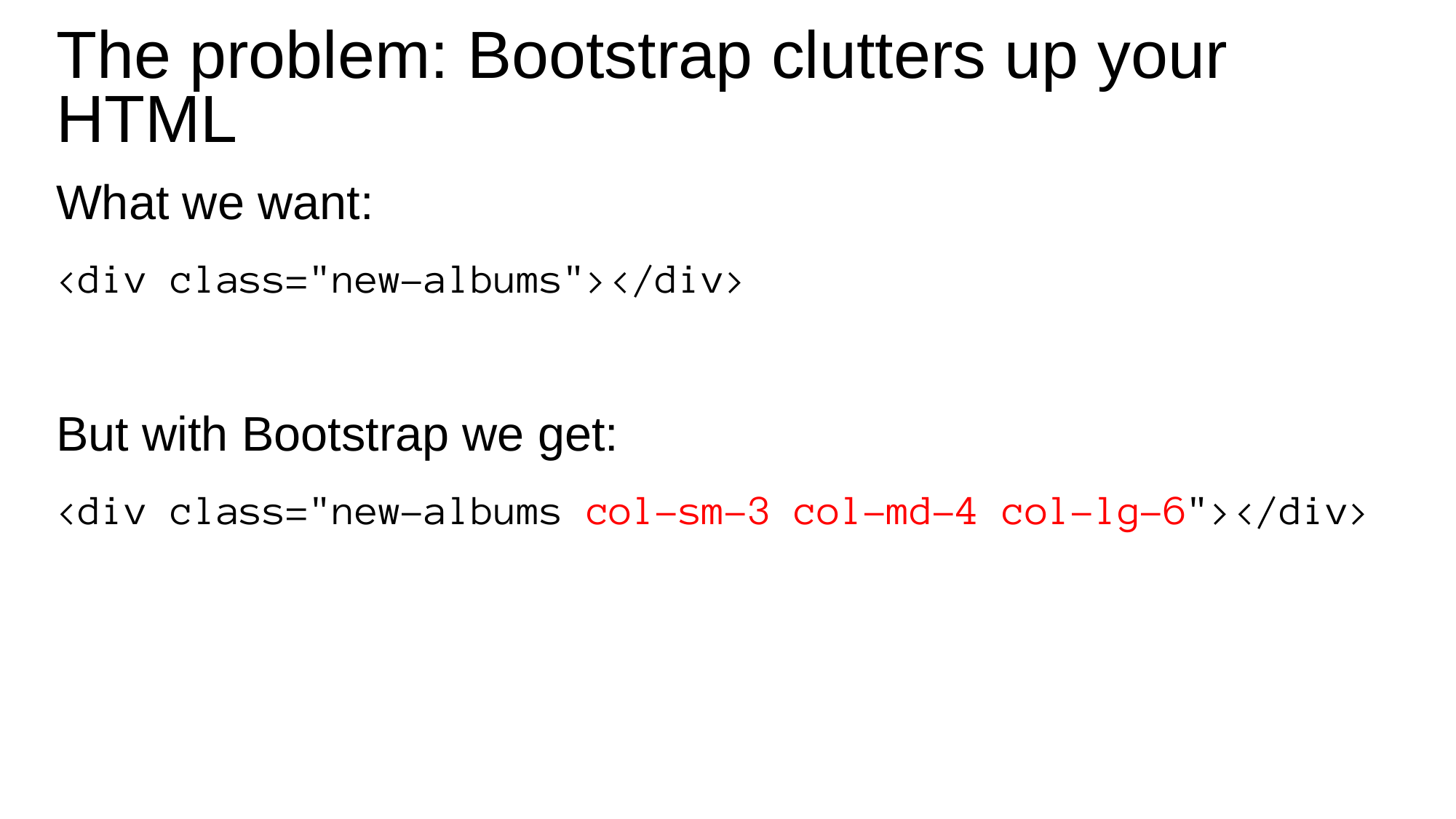

# The problem: Bootstrap clutters up your HTML
What we want:
<div class="new-albums"></div>

But with Bootstrap we get:
<div class="new-albums col-sm-3 col-md-4 col-lg-6"></div>